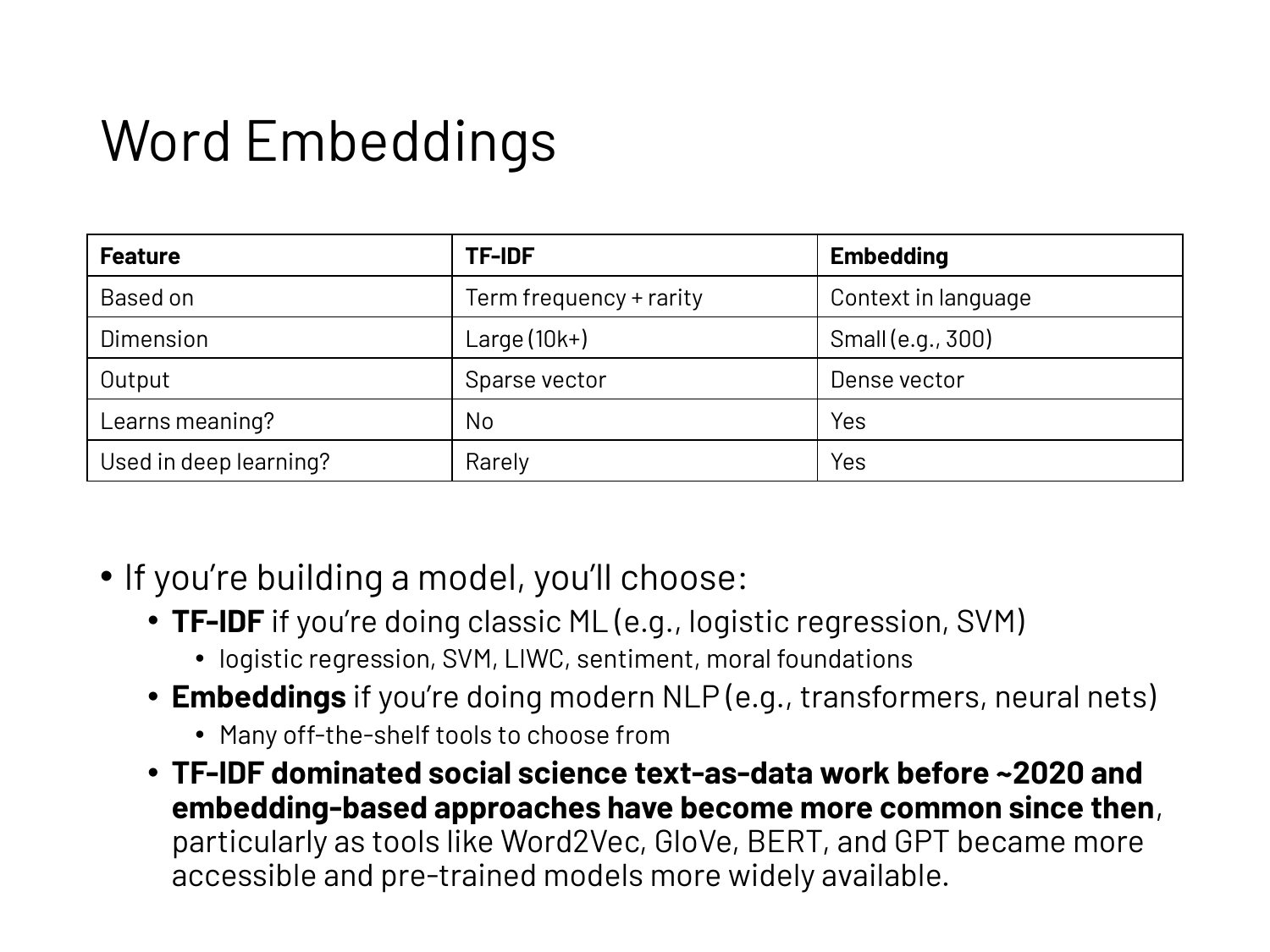

# Word Embeddings
| Feature | TF-IDF | Embedding |
| --- | --- | --- |
| Based on | Term frequency + rarity | Context in language |
| Dimension | Large (10k+) | Small (e.g., 300) |
| Output | Sparse vector | Dense vector |
| Learns meaning? | No | Yes |
| Used in deep learning? | Rarely | Yes |
If you’re building a model, you’ll choose:
TF-IDF if you’re doing classic ML (e.g., logistic regression, SVM)
logistic regression, SVM, LIWC, sentiment, moral foundations
Embeddings if you’re doing modern NLP (e.g., transformers, neural nets)
Many off-the-shelf tools to choose from
TF-IDF dominated social science text-as-data work before ~2020 and embedding-based approaches have become more common since then, particularly as tools like Word2Vec, GloVe, BERT, and GPT became more accessible and pre-trained models more widely available.